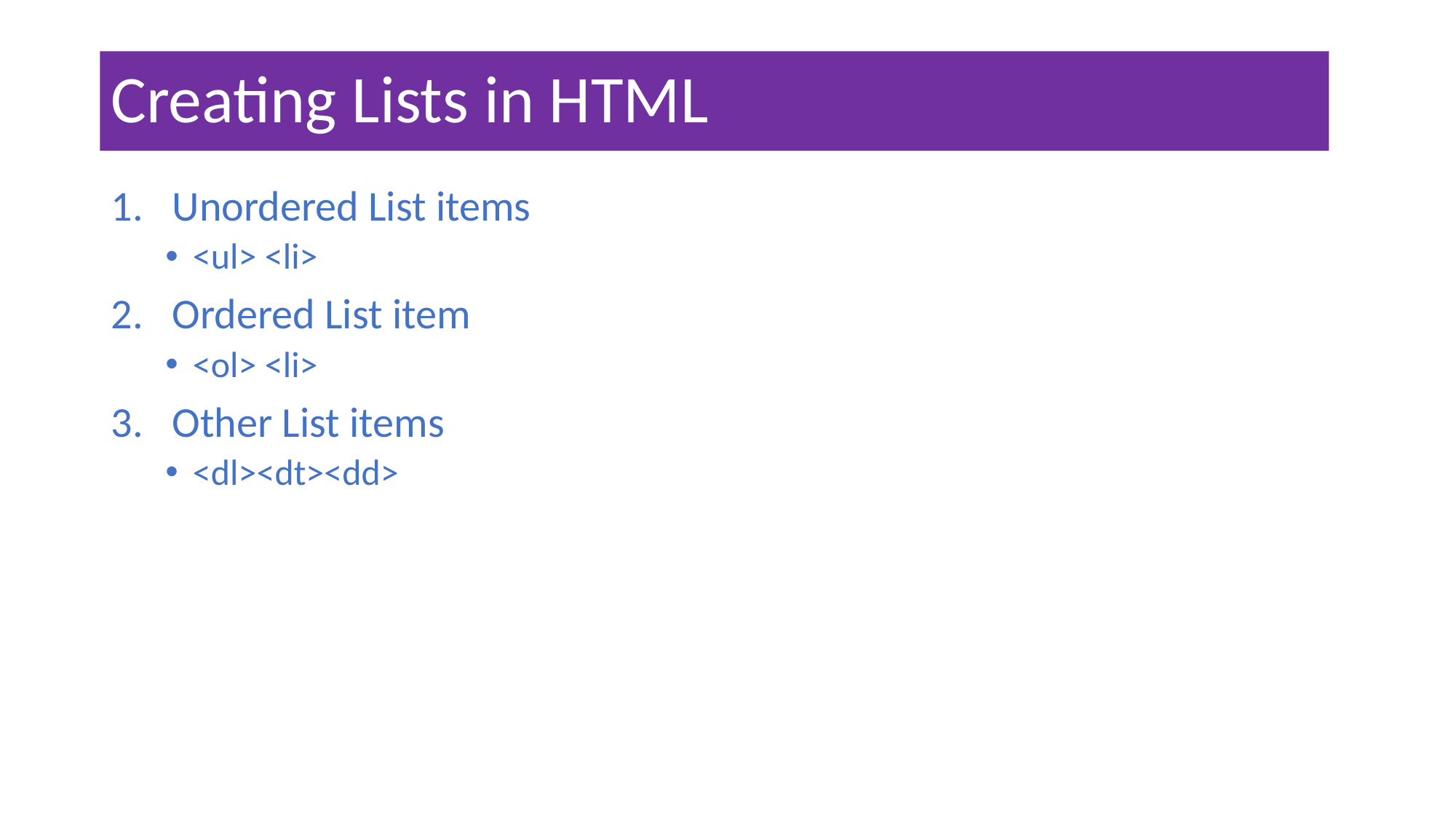

# Creating Lists in HTML
Unordered List items
<ul> <li>
Ordered List item
<ol> <li>
Other List items
<dl><dt><dd>